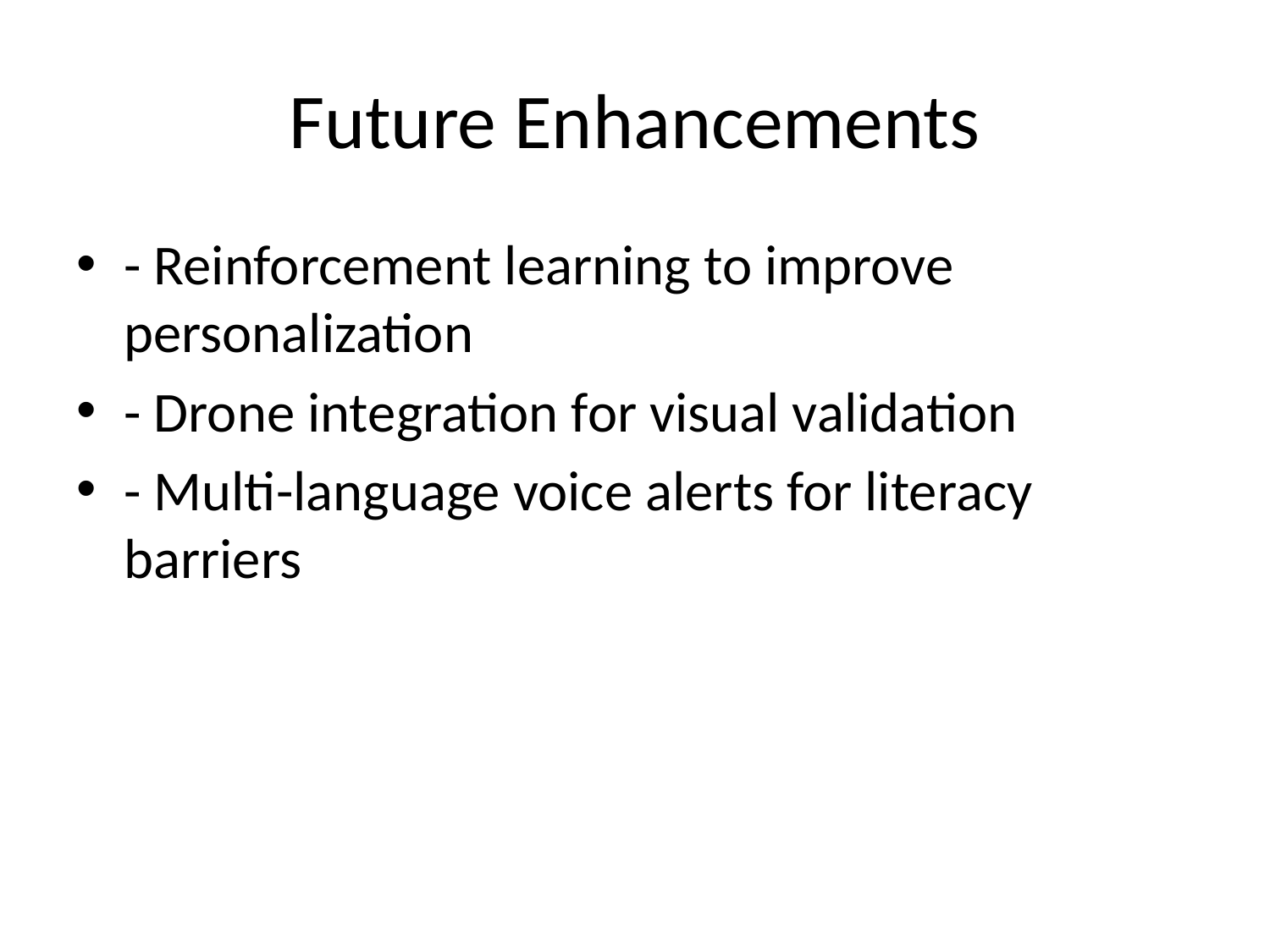

# Future Enhancements
- Reinforcement learning to improve personalization
- Drone integration for visual validation
- Multi-language voice alerts for literacy barriers